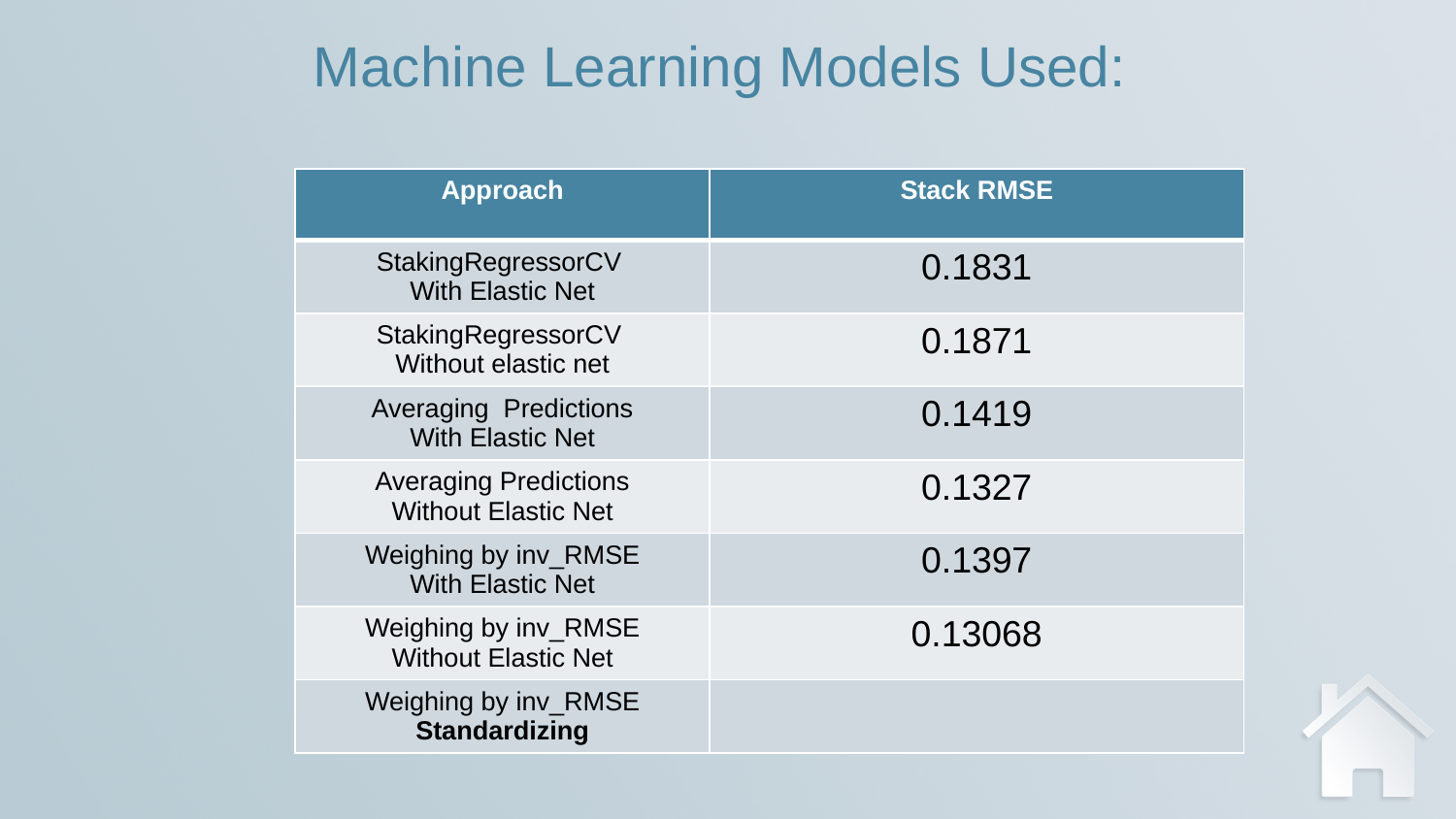

Machine Learning Models Used:
| Approach | Stack RMSE |
| --- | --- |
| StakingRegressorCV With Elastic Net | 0.1831 |
| StakingRegressorCV Without elastic net | 0.1871 |
| Averaging Predictions With Elastic Net | 0.1419 |
| Averaging Predictions Without Elastic Net | 0.1327 |
| Weighing by inv\_RMSE With Elastic Net | 0.1397 |
| Weighing by inv\_RMSE Without Elastic Net | 0.13068 |
| Weighing by inv\_RMSE Standardizing |  |